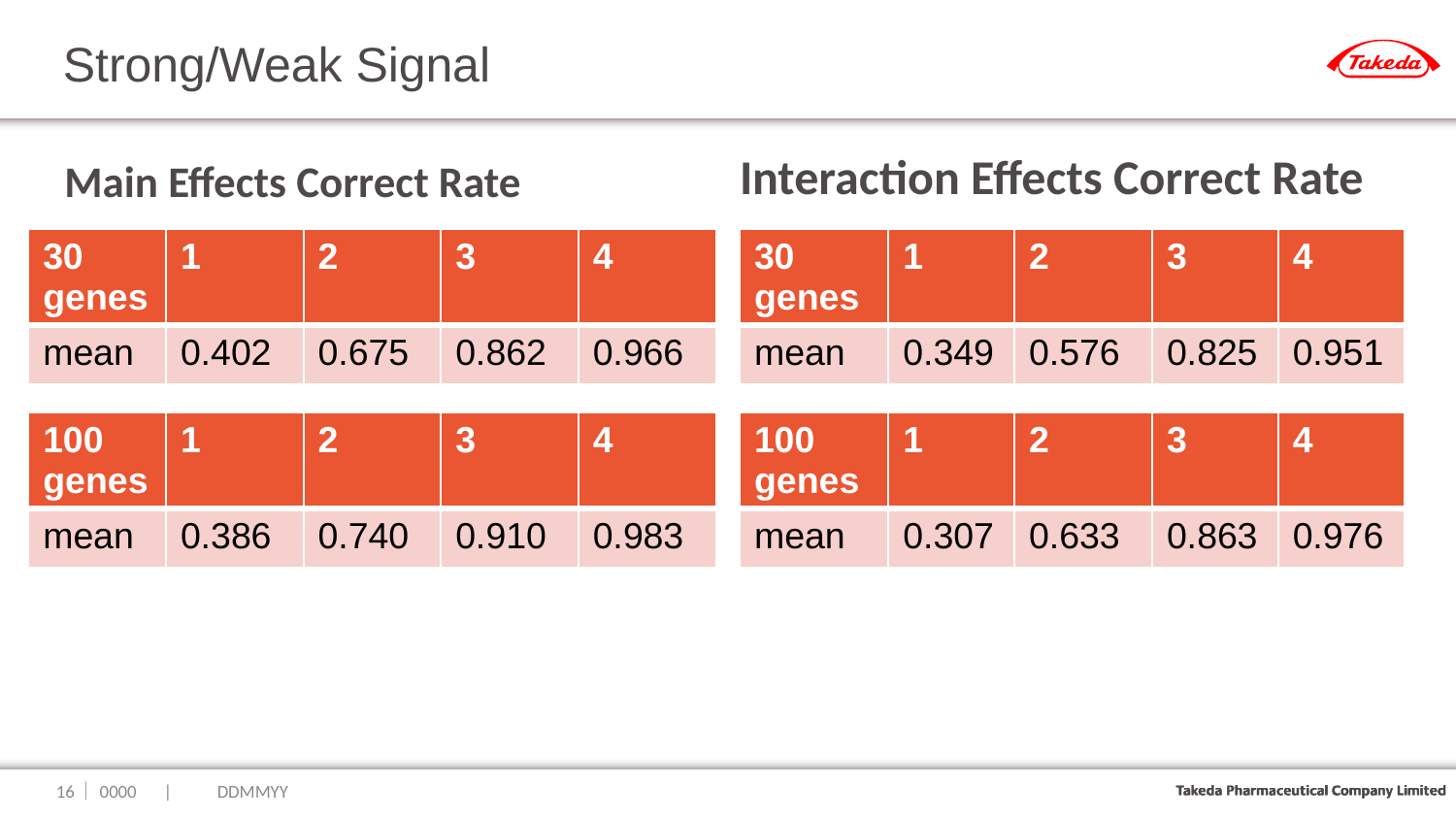

# Strong/Weak Signal
Main Effects Correct Rate
Interaction Effects Correct Rate
| 30 genes | 1 | 2 | 3 | 4 |
| --- | --- | --- | --- | --- |
| mean | 0.402 | 0.675 | 0.862 | 0.966 |
| 30 genes | 1 | 2 | 3 | 4 |
| --- | --- | --- | --- | --- |
| mean | 0.349 | 0.576 | 0.825 | 0.951 |
| 100 genes | 1 | 2 | 3 | 4 |
| --- | --- | --- | --- | --- |
| mean | 0.386 | 0.740 | 0.910 | 0.983 |
| 100 genes | 1 | 2 | 3 | 4 |
| --- | --- | --- | --- | --- |
| mean | 0.307 | 0.633 | 0.863 | 0.976 |
16
｜0000　|　　DDMMYY